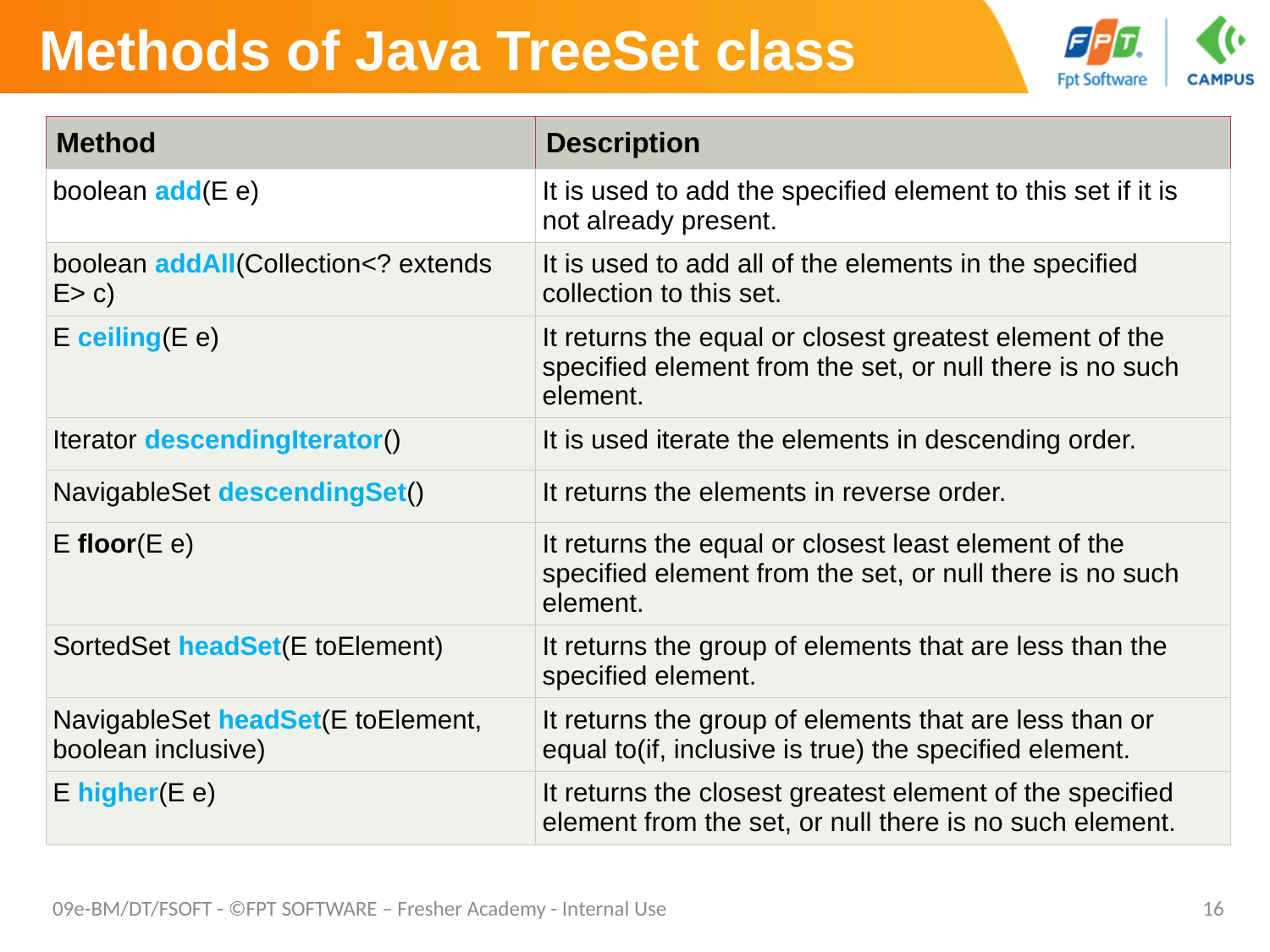

# Methods of Java TreeSet class
| Method | Description |
| --- | --- |
| boolean add(E e) | It is used to add the specified element to this set if it is not already present. |
| boolean addAll(Collection<? extends E> c) | It is used to add all of the elements in the specified collection to this set. |
| E ceiling(E e) | It returns the equal or closest greatest element of the specified element from the set, or null there is no such element. |
| Iterator descendingIterator() | It is used iterate the elements in descending order. |
| NavigableSet descendingSet() | It returns the elements in reverse order. |
| E floor(E e) | It returns the equal or closest least element of the specified element from the set, or null there is no such element. |
| SortedSet headSet(E toElement) | It returns the group of elements that are less than the specified element. |
| NavigableSet headSet(E toElement, boolean inclusive) | It returns the group of elements that are less than or equal to(if, inclusive is true) the specified element. |
| E higher(E e) | It returns the closest greatest element of the specified element from the set, or null there is no such element. |
09e-BM/DT/FSOFT - ©FPT SOFTWARE – Fresher Academy - Internal Use
16